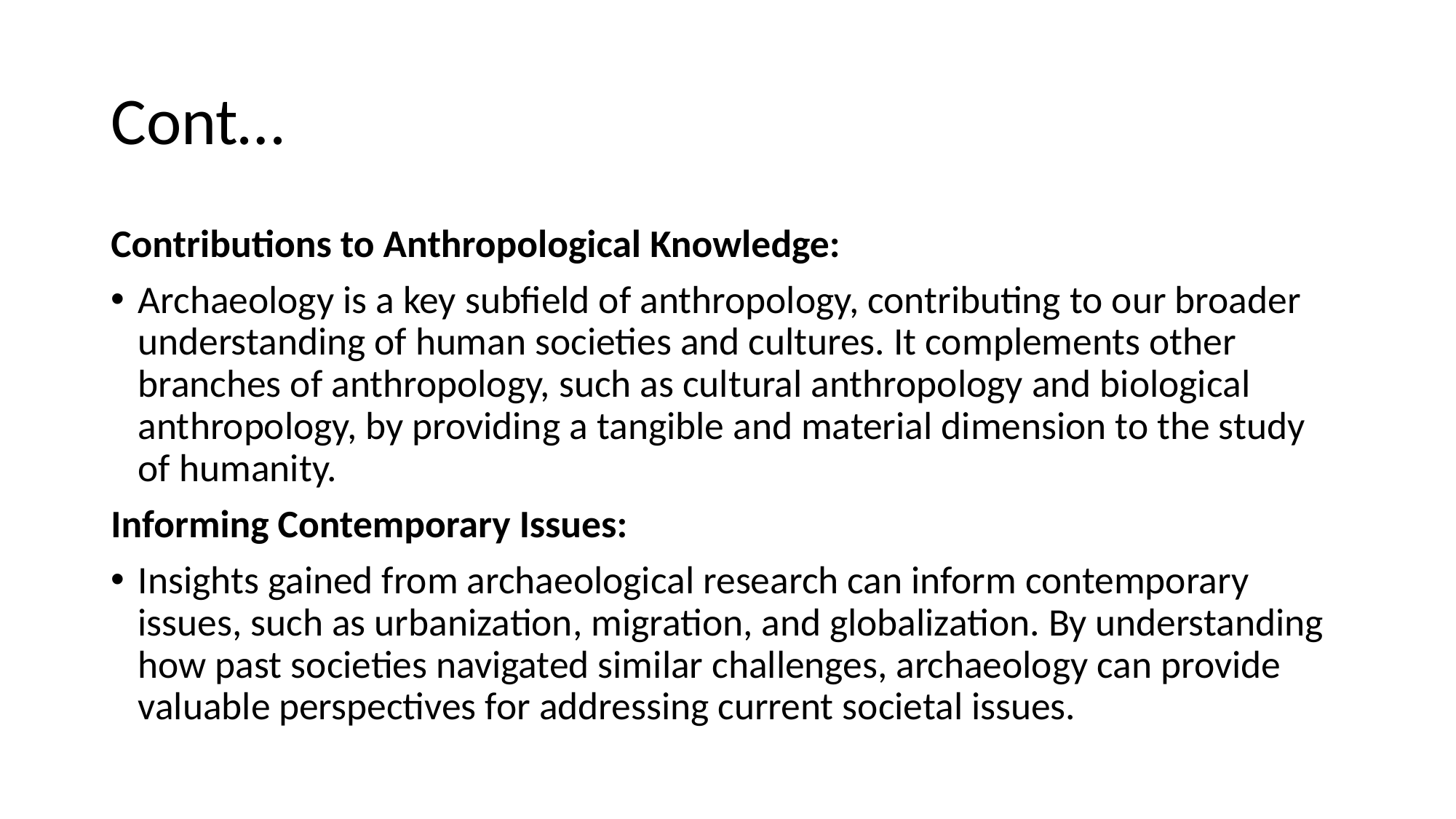

# Cont…
Contributions to Anthropological Knowledge:
Archaeology is a key subfield of anthropology, contributing to our broader understanding of human societies and cultures. It complements other branches of anthropology, such as cultural anthropology and biological anthropology, by providing a tangible and material dimension to the study of humanity.
Informing Contemporary Issues:
Insights gained from archaeological research can inform contemporary issues, such as urbanization, migration, and globalization. By understanding how past societies navigated similar challenges, archaeology can provide valuable perspectives for addressing current societal issues.